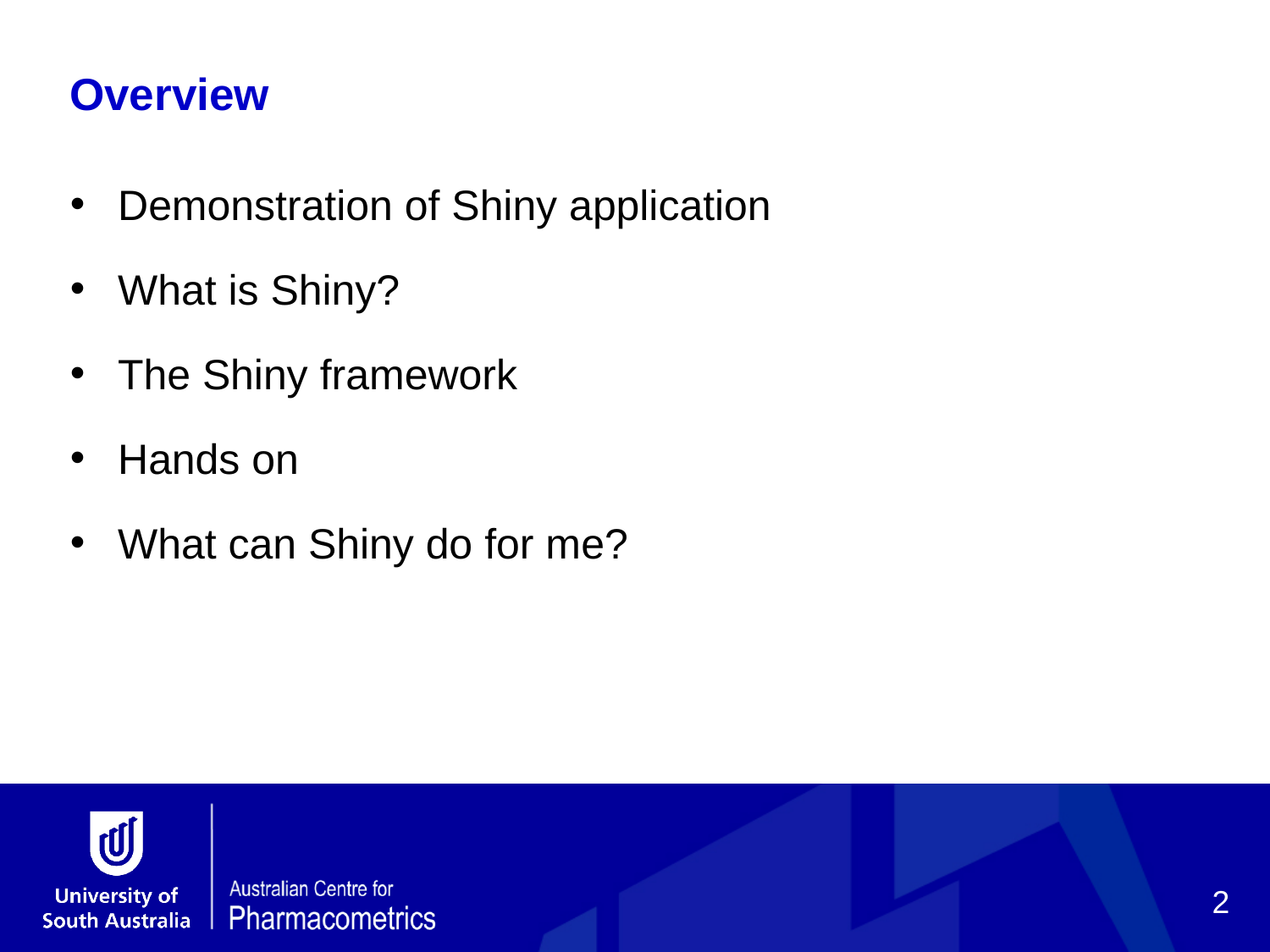

Overview
Demonstration of Shiny application
What is Shiny?
The Shiny framework
Hands on
What can Shiny do for me?
2